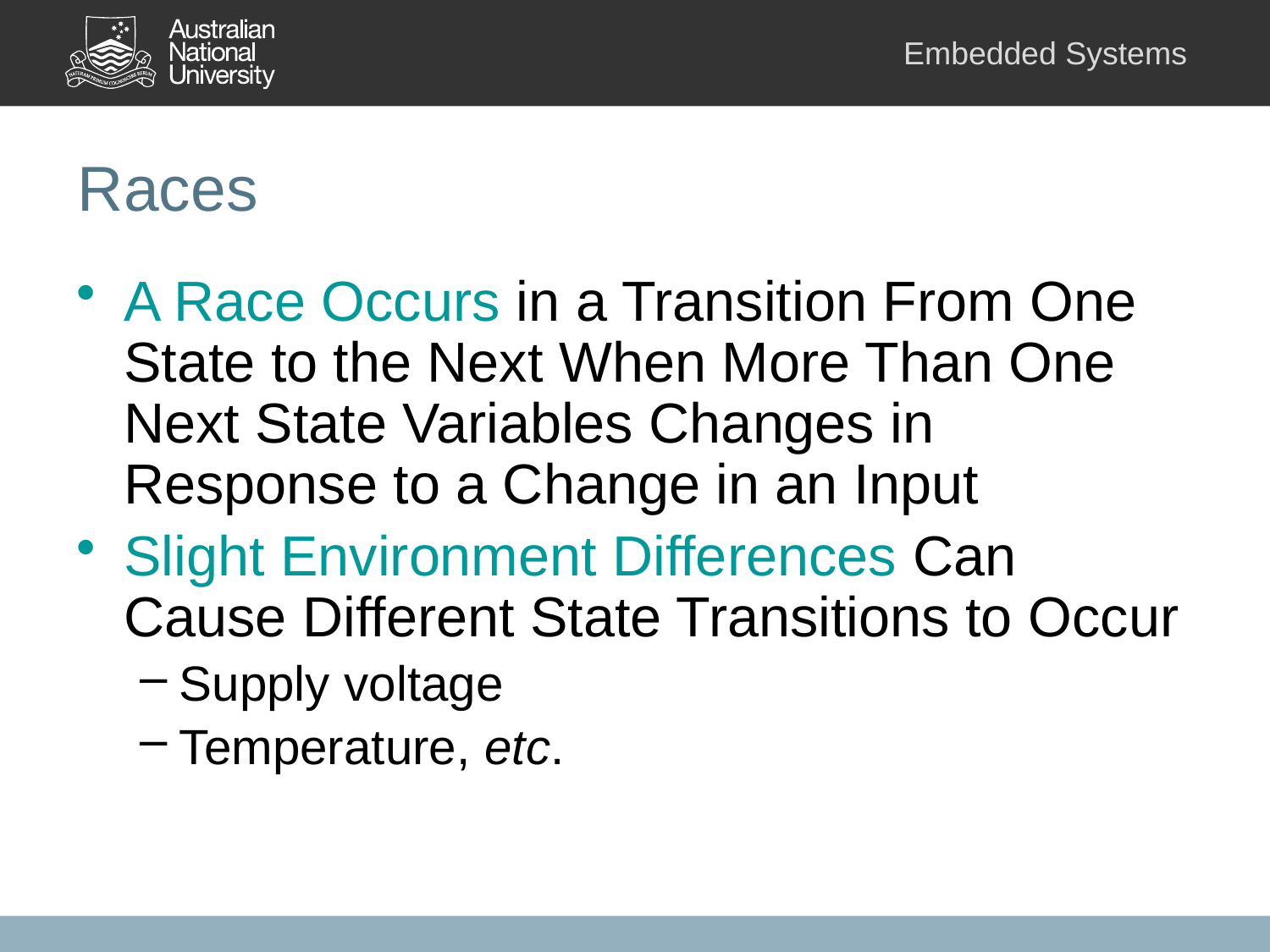

# Races
A Race Occurs in a Transition From One State to the Next When More Than One Next State Variables Changes in Response to a Change in an Input
Slight Environment Differences Can Cause Different State Transitions to Occur
Supply voltage
Temperature, etc.